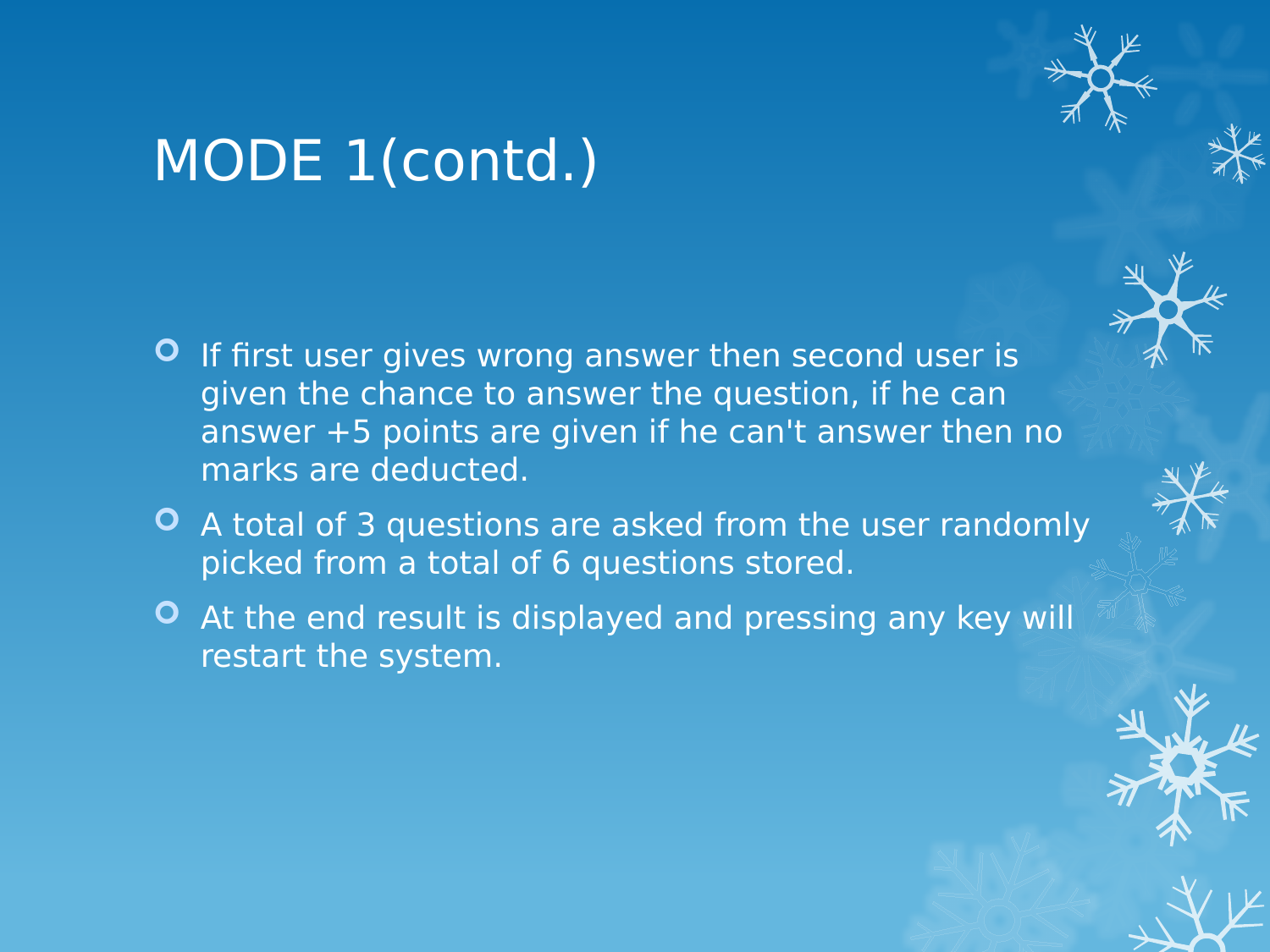

# MODE 1(contd.)
If first user gives wrong answer then second user is given the chance to answer the question, if he can answer +5 points are given if he can't answer then no marks are deducted.
A total of 3 questions are asked from the user randomly picked from a total of 6 questions stored.
At the end result is displayed and pressing any key will restart the system.